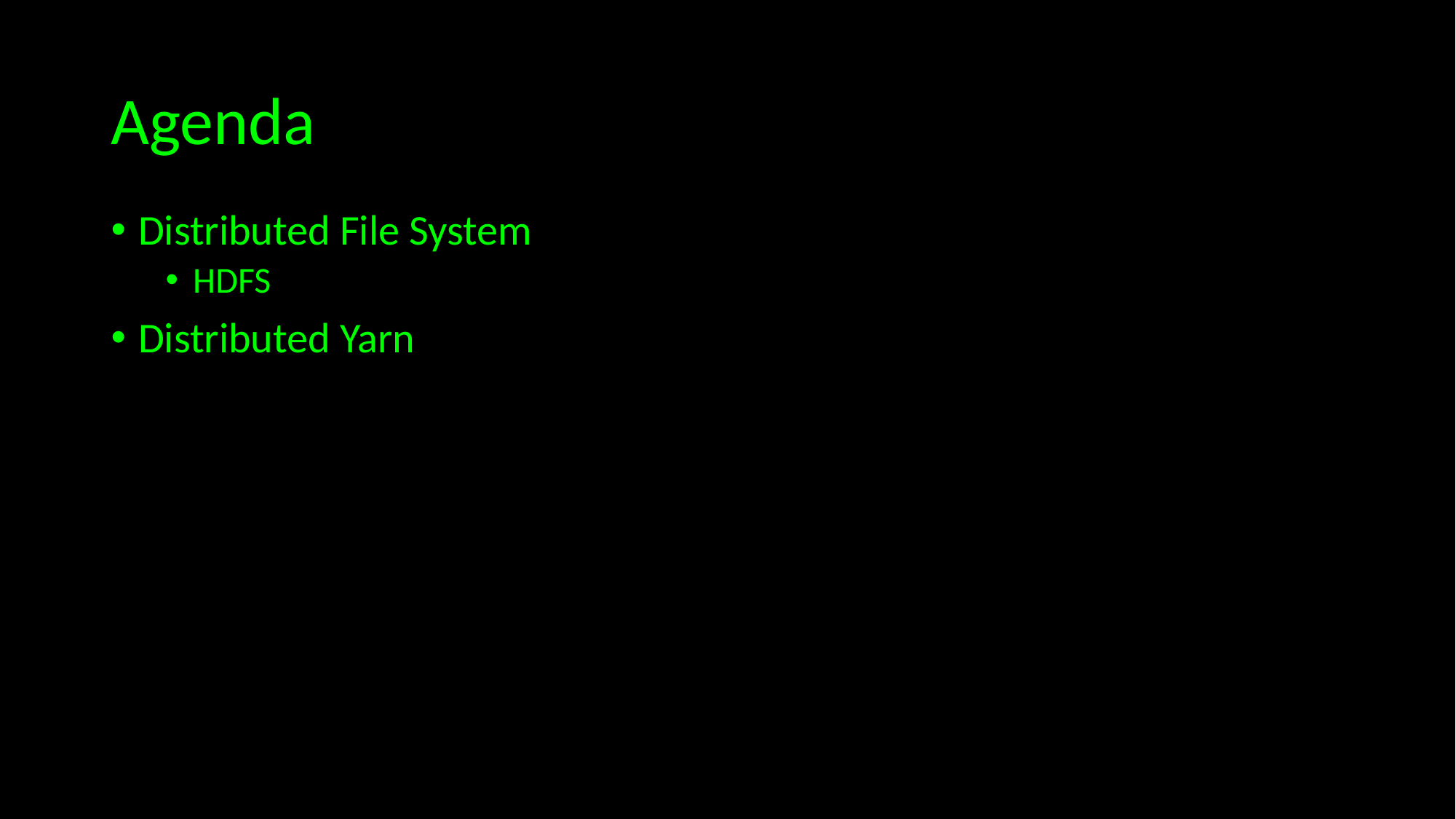

# Agenda
Distributed File System
HDFS
Distributed Yarn